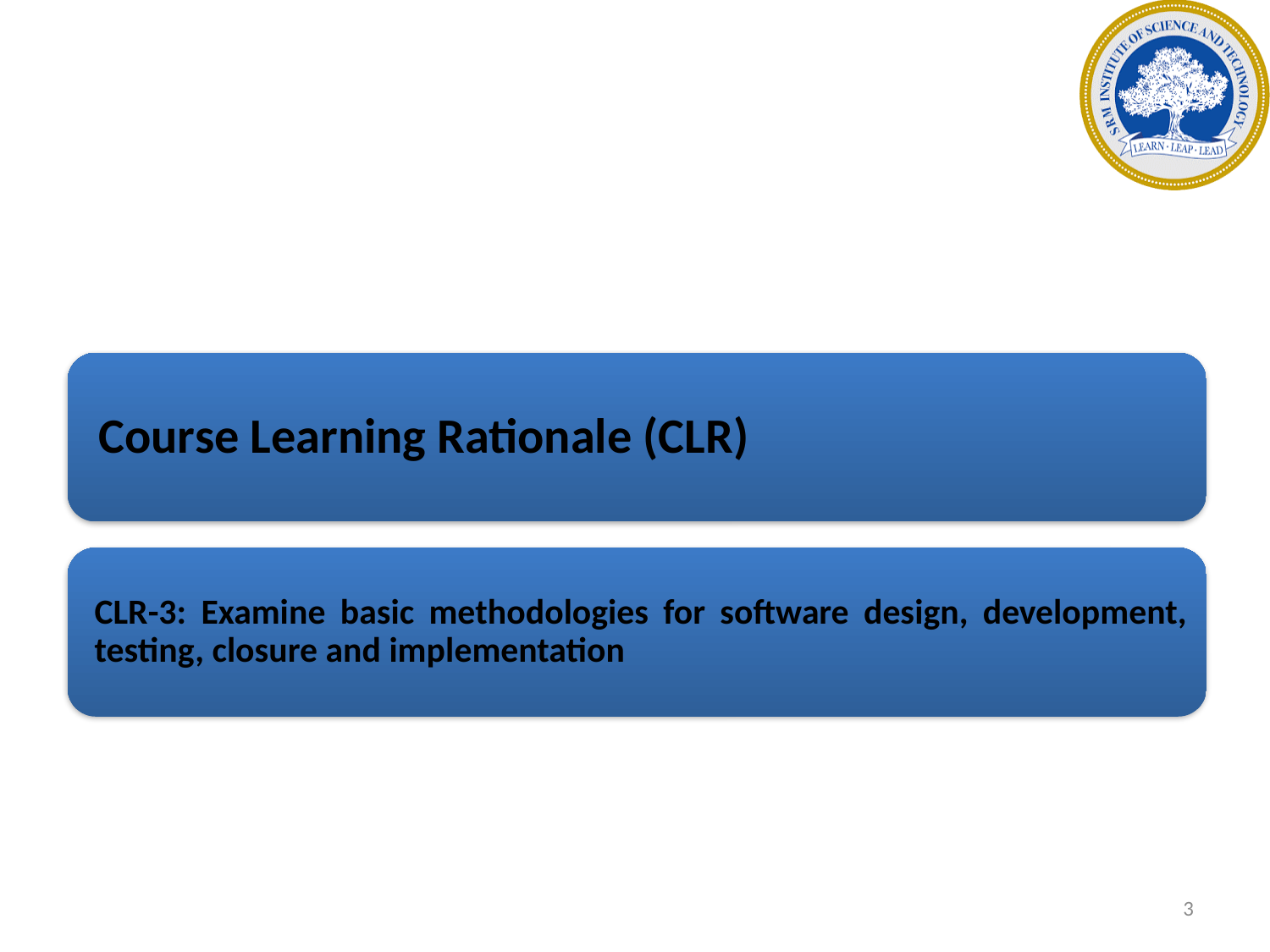

Course Learning Rationale (CLR)
CLR-3: Examine basic methodologies for software design, development, testing, closure and implementation
3